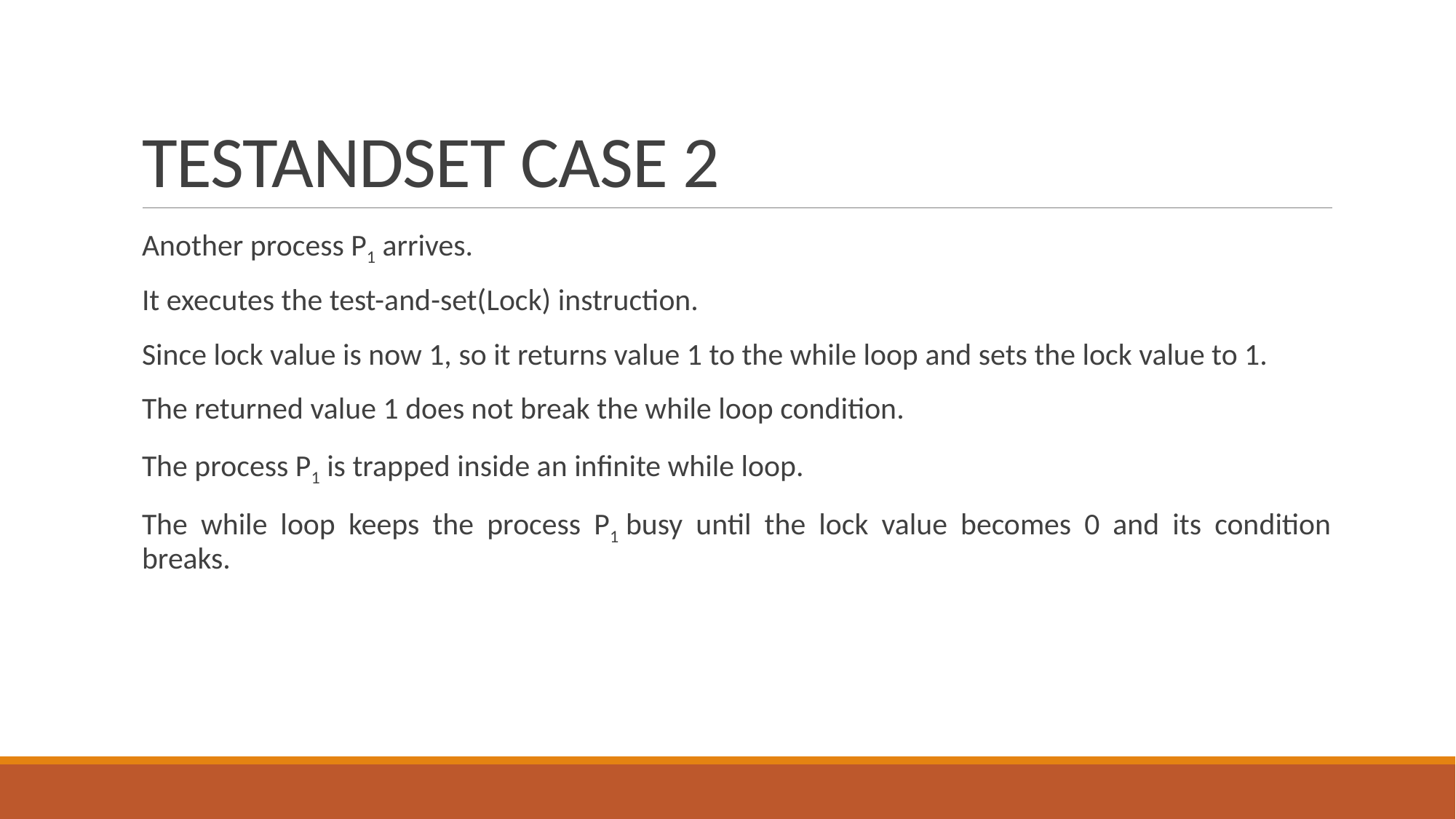

# TESTANDSET CASE 2
Another process P1 arrives.
It executes the test-and-set(Lock) instruction.
Since lock value is now 1, so it returns value 1 to the while loop and sets the lock value to 1.
The returned value 1 does not break the while loop condition.
The process P1 is trapped inside an infinite while loop.
The while loop keeps the process P1 busy until the lock value becomes 0 and its condition breaks.